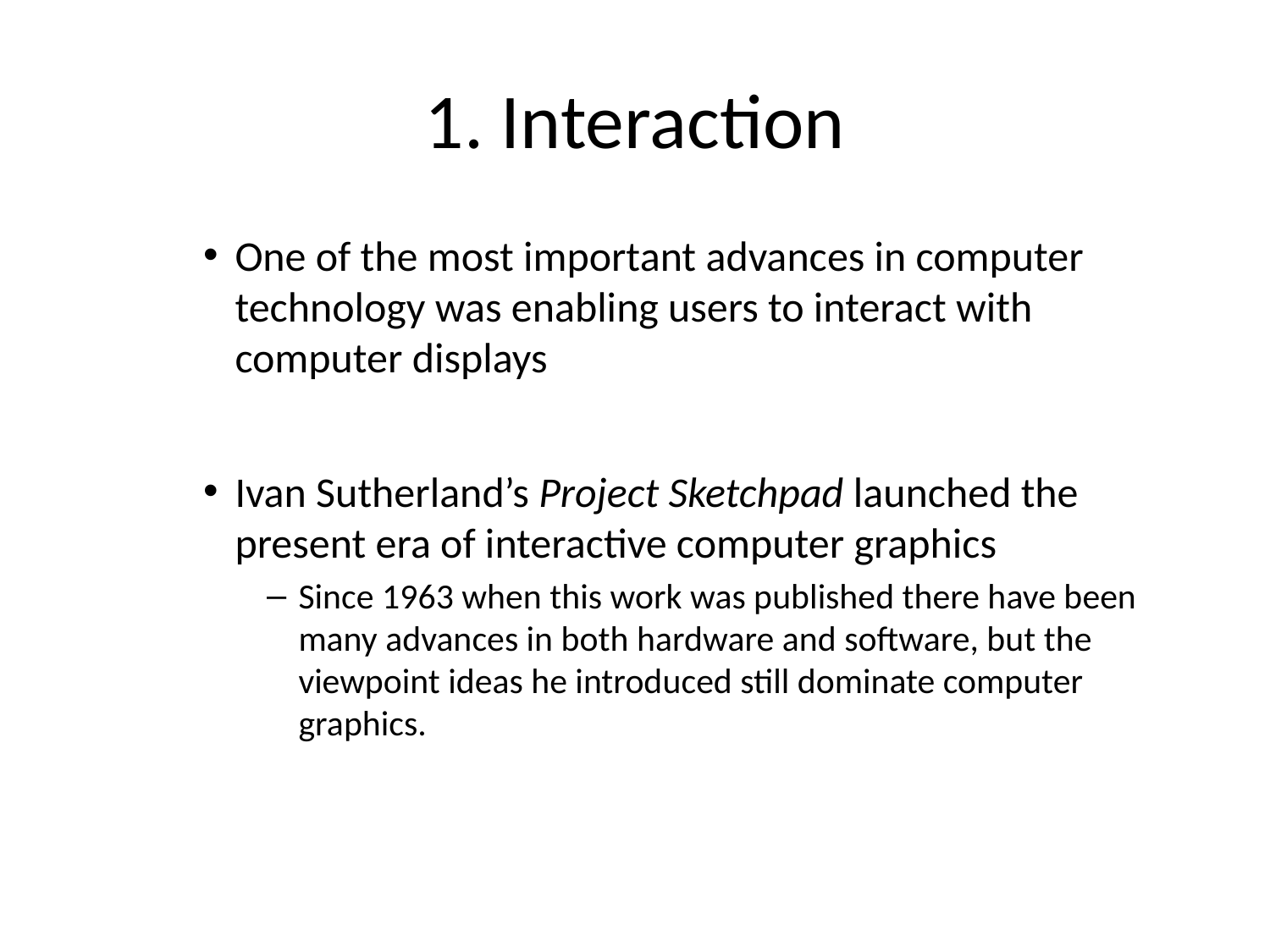

# 1. Interaction
One of the most important advances in computer technology was enabling users to interact with computer displays

Ivan Sutherland’s Project Sketchpad launched the present era of interactive computer graphics
Since 1963 when this work was published there have been many advances in both hardware and software, but the viewpoint ideas he introduced still dominate computer graphics.